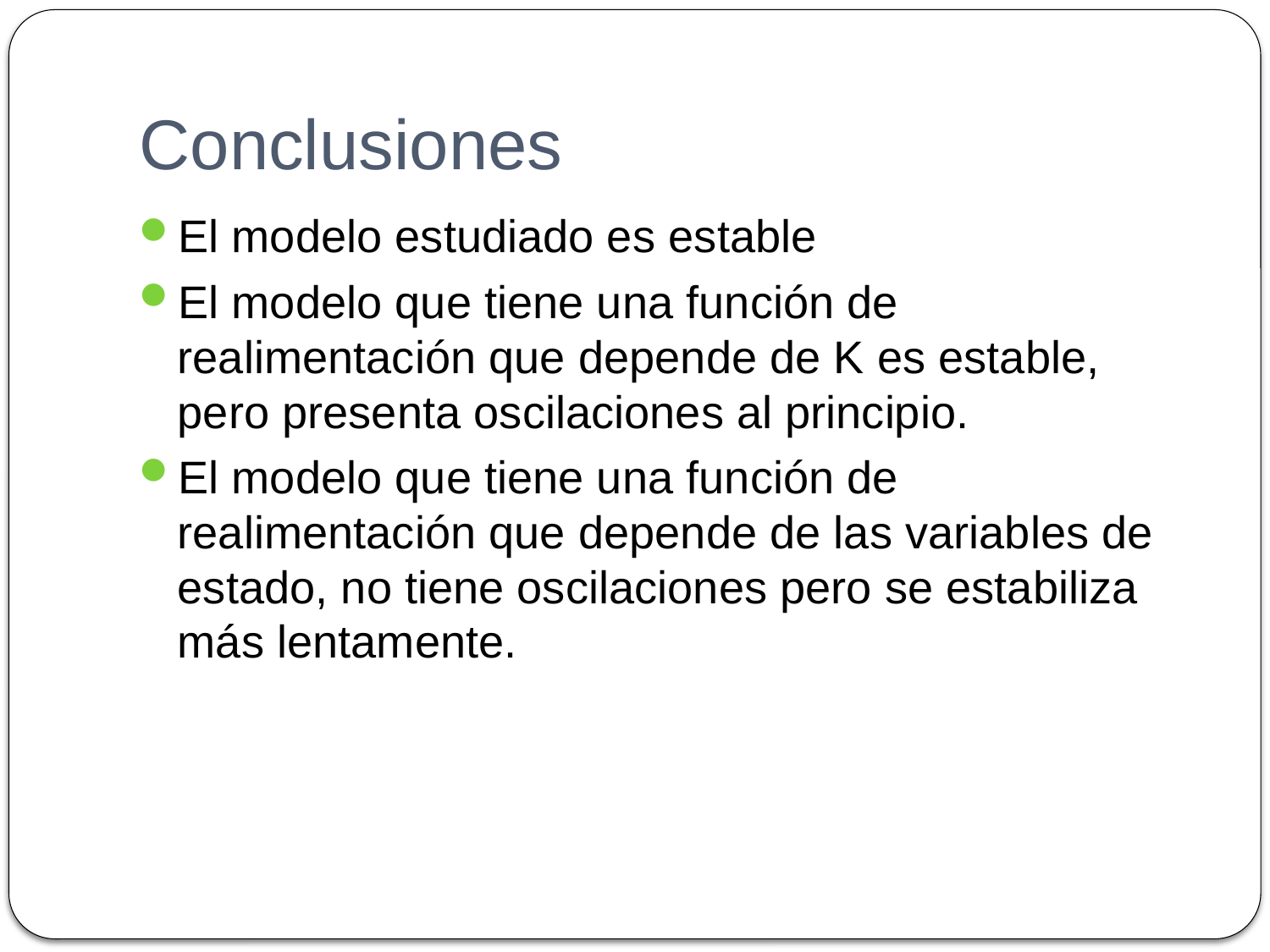

# Conclusiones
El modelo estudiado es estable
El modelo que tiene una función de realimentación que depende de K es estable, pero presenta oscilaciones al principio.
El modelo que tiene una función de realimentación que depende de las variables de estado, no tiene oscilaciones pero se estabiliza más lentamente.